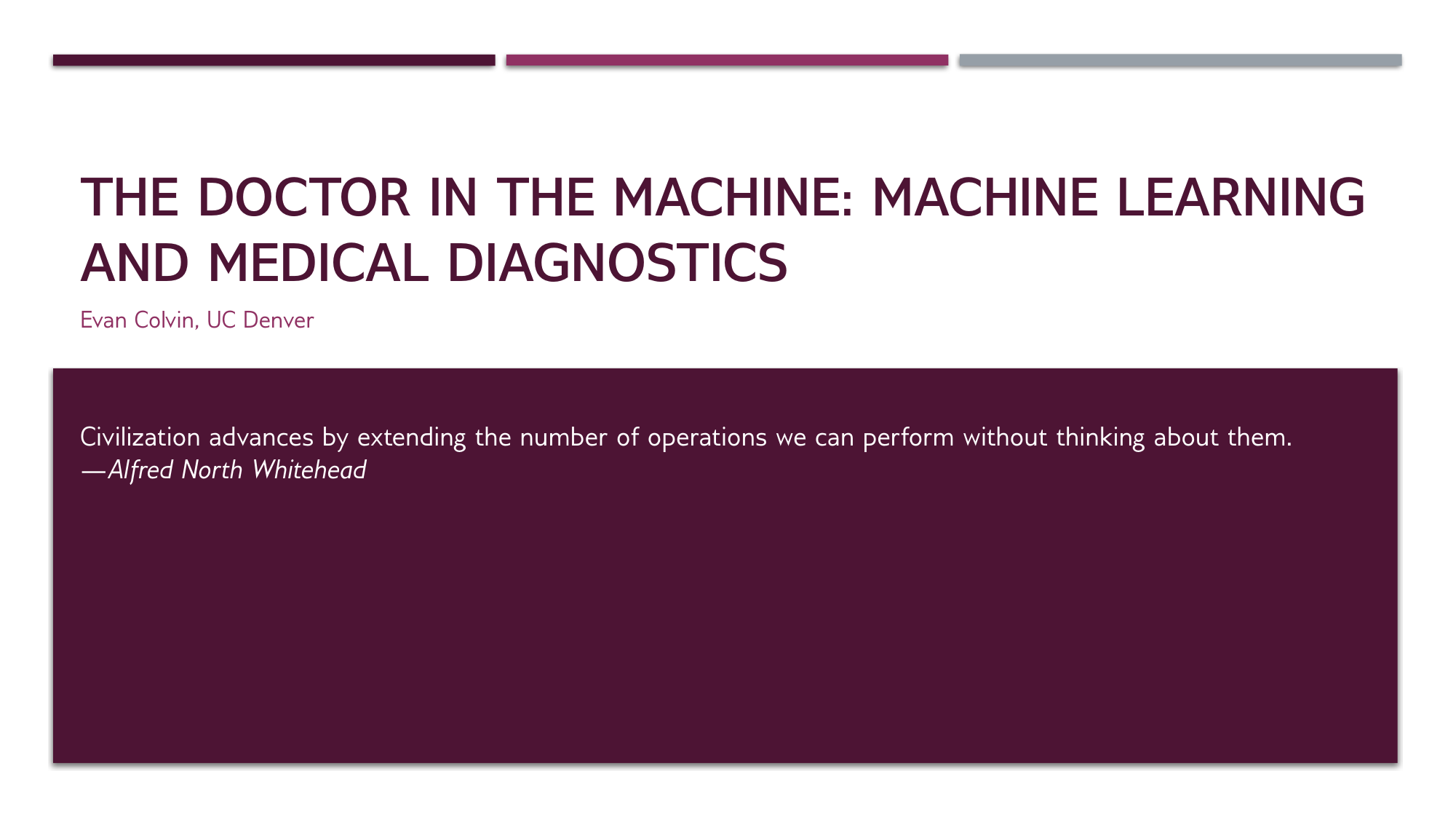

# The Doctor in the Machine: Machine Learning and Medical Diagnostics
Evan Colvin, UC Denver
Civilization advances by extending the number of operations we can perform without thinking about them.
—Alfred North Whitehead